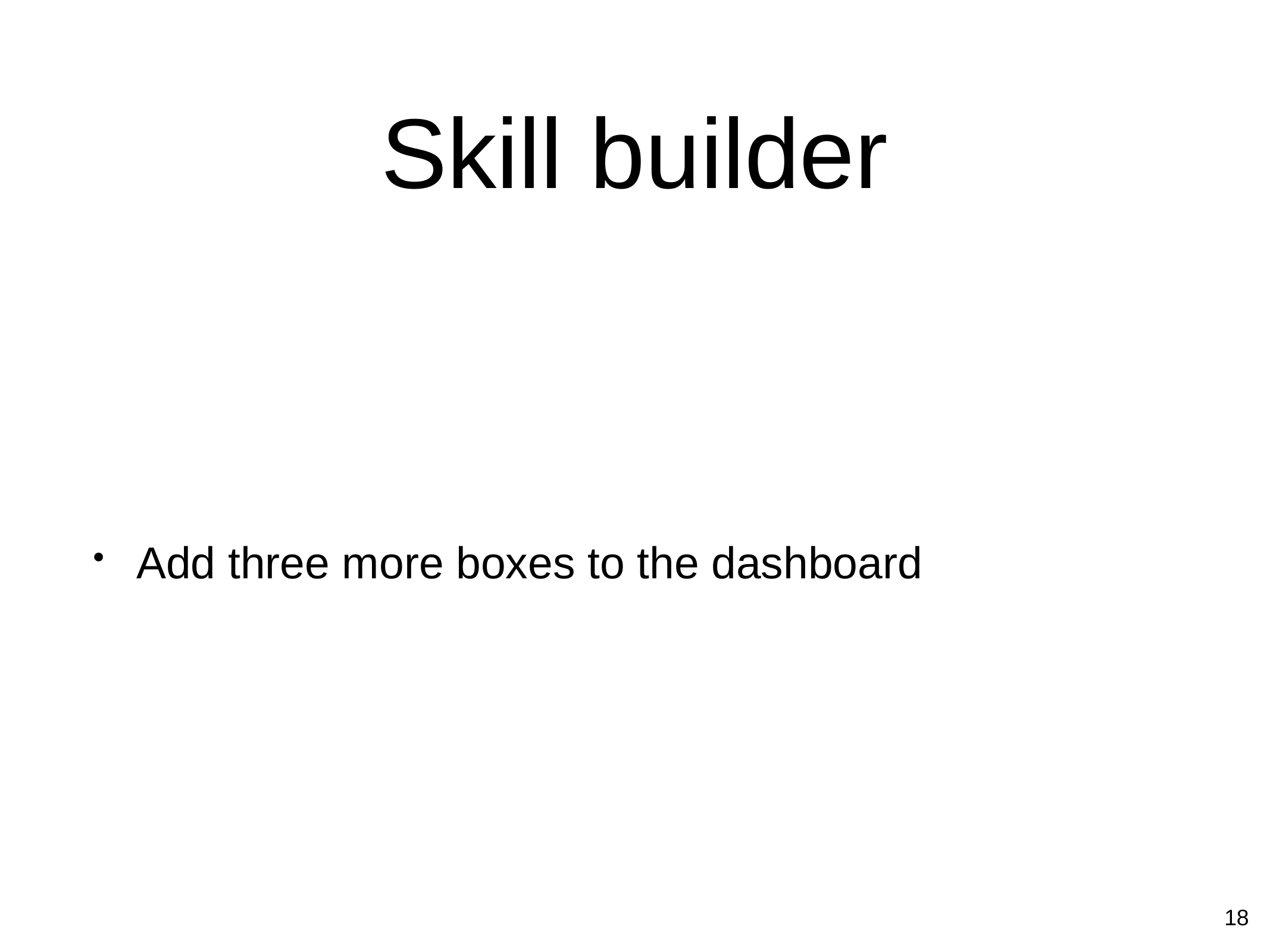

# Skill builder
Add three more boxes to the dashboard
18